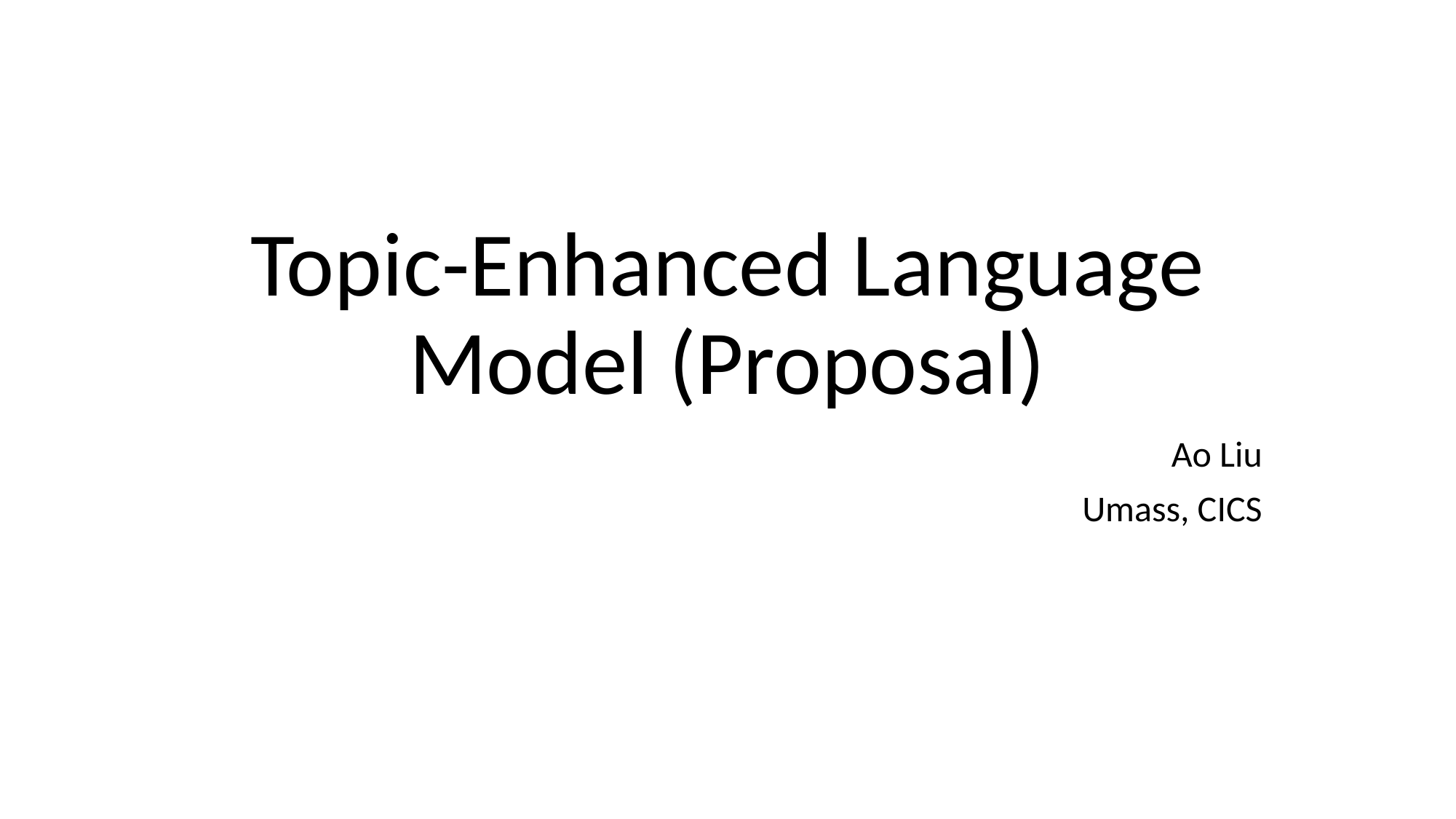

# Topic-Enhanced Language Model (Proposal)
Ao Liu
Umass, CICS